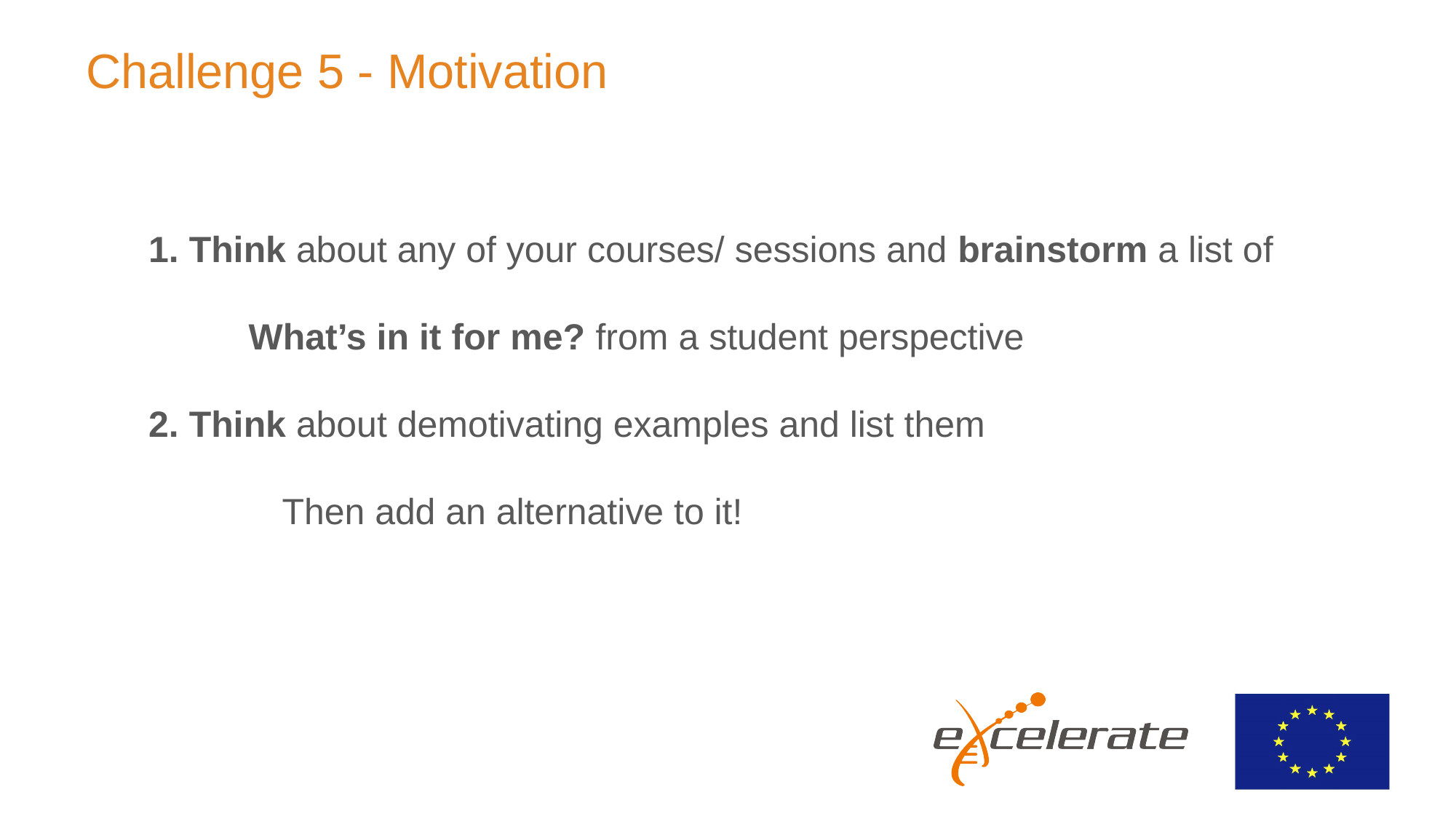

# Challenge 5 - Motivation
1. Think about any of your courses/ sessions and brainstorm a list of
What’s in it for me? from a student perspective
2. Think about demotivating examples and list them
              Then add an alternative to it!